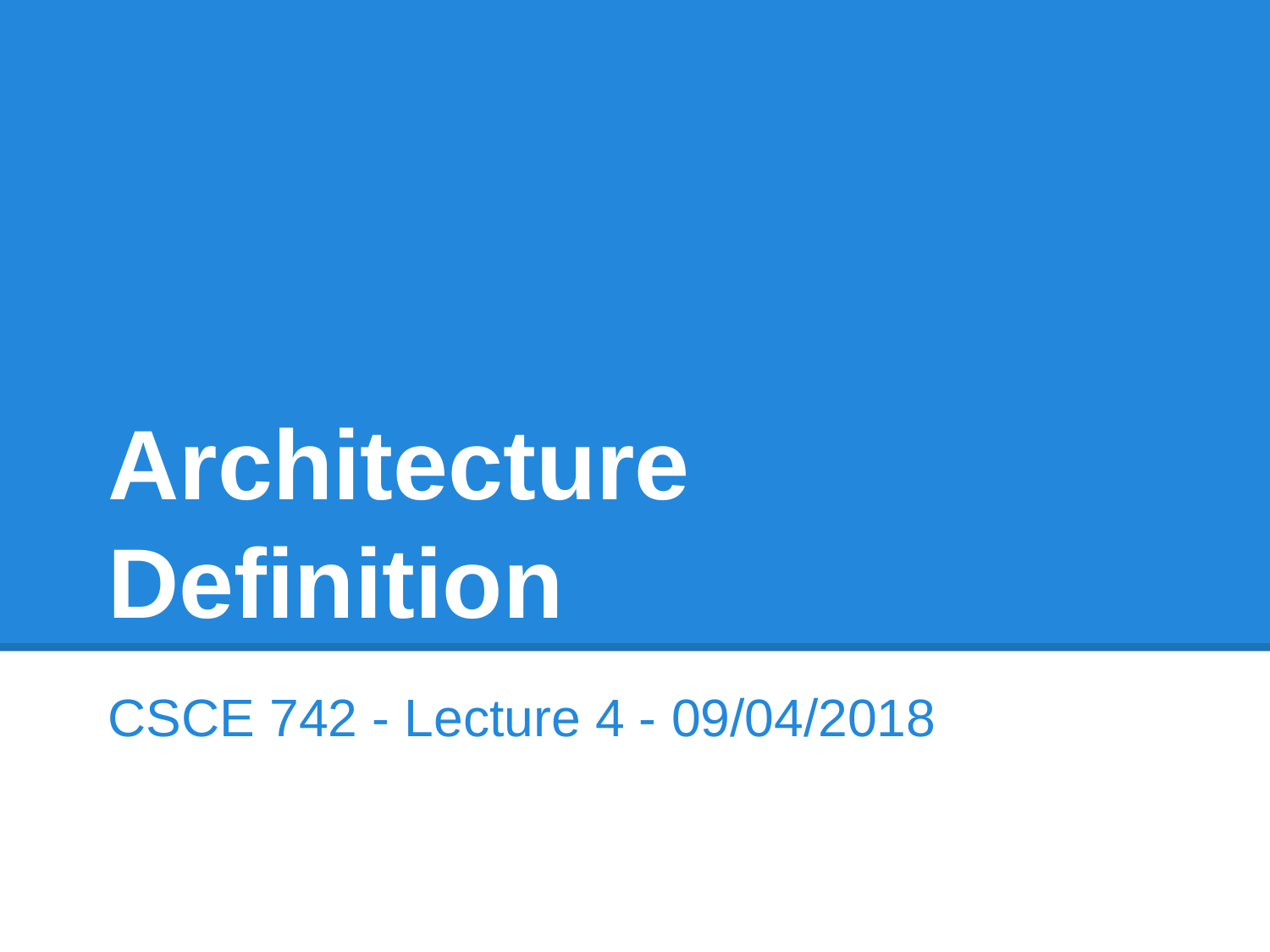

# Architecture Definition
CSCE 742 - Lecture 4 - 09/04/2018